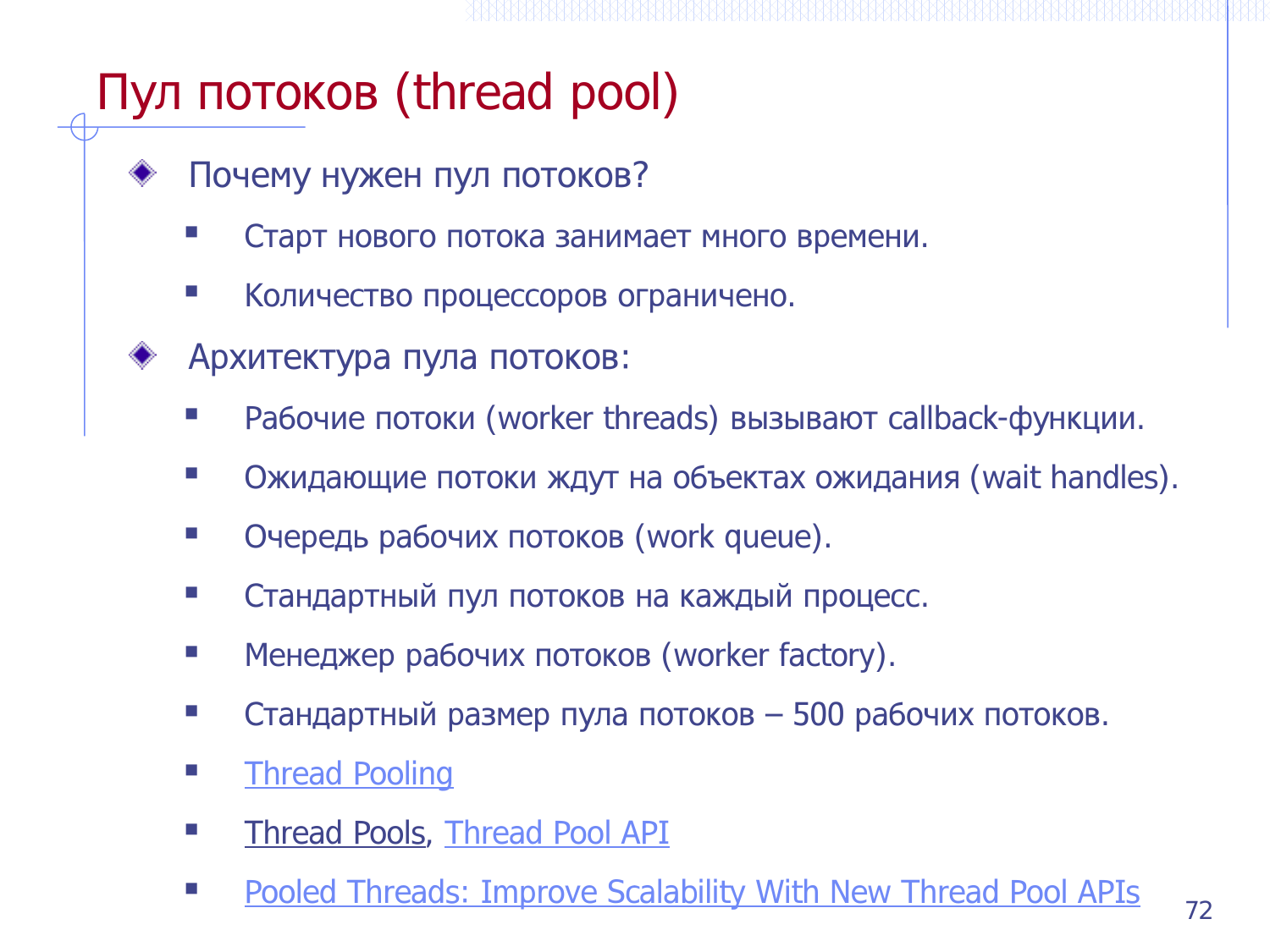

# Пул потоков (thread pool)
Почему нужен пул потоков?
Старт нового потока занимает много времени.
Количество процессоров ограничено.
Архитектура пула потоков:
Рабочие потоки (worker threads) вызывают callback-функции.
Ожидающие потоки ждут на объектах ожидания (wait handles).
Очередь рабочих потоков (work queue).
Стандартный пул потоков на каждый процесс.
Менеджер рабочих потоков (worker factory).
Стандартный размер пула потоков – 500 рабочих потоков.
Thread Pooling
Thread Pools, Thread Pool API
Pooled Threads: Improve Scalability With New Thread Pool APIs
72